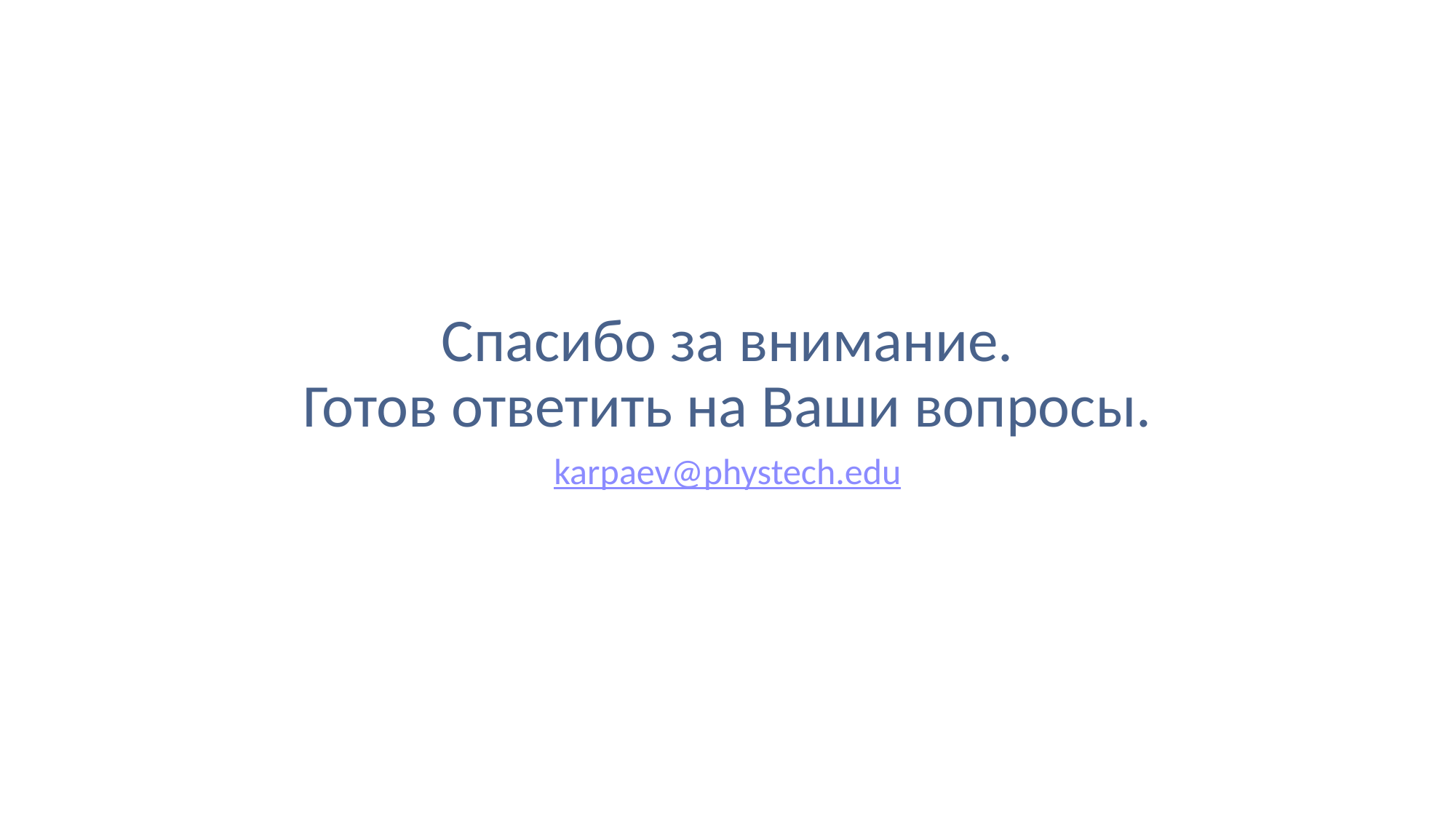

# Спасибо за внимание. Готов ответить на Ваши вопросы.
karpaev@phystech.edu